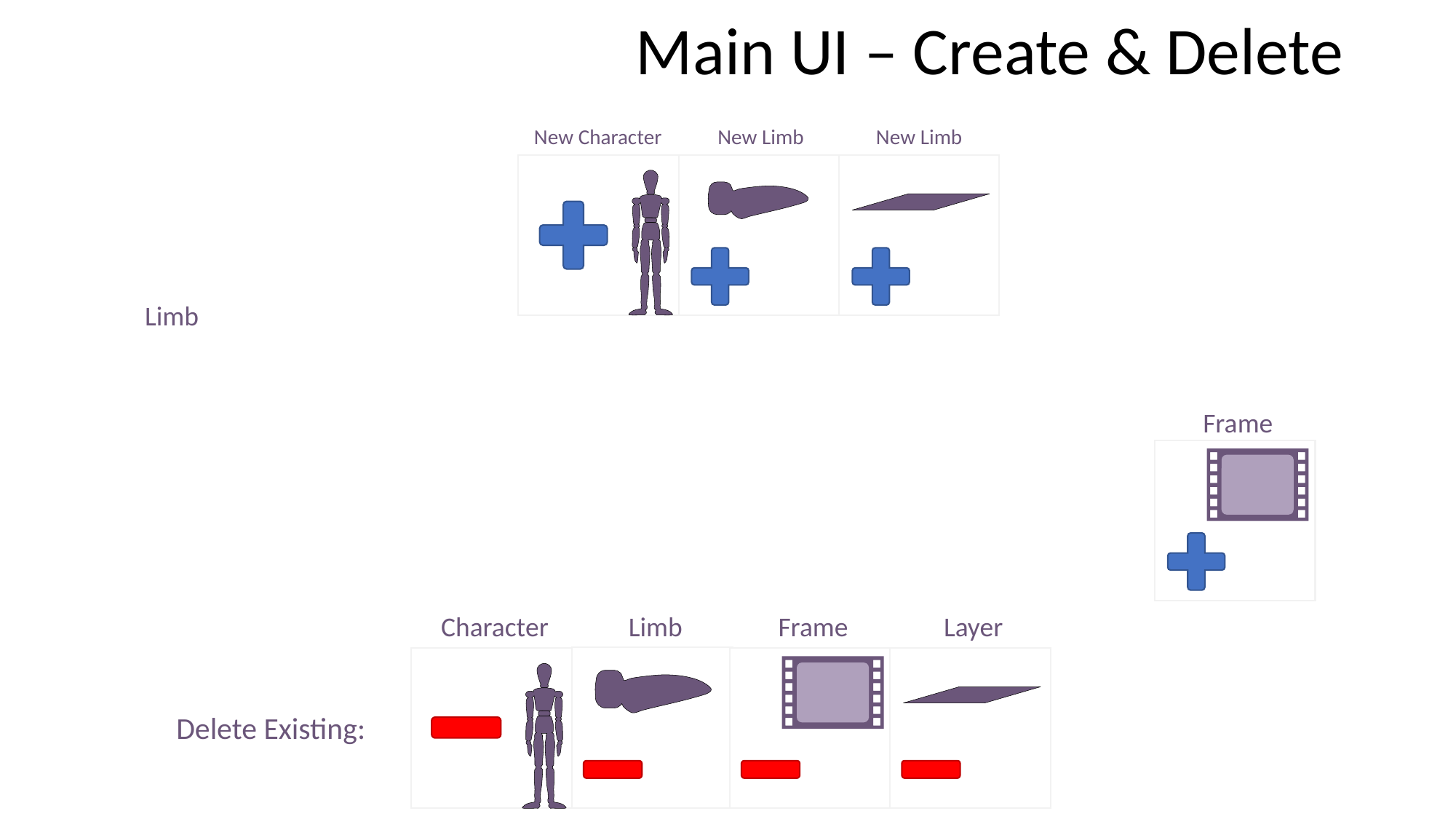

# Main UI – Create & Delete
New Character
New Limb
New Limb

 Limb
 Frame

 Character
 Limb
 Frame
 Layer

Delete Existing: